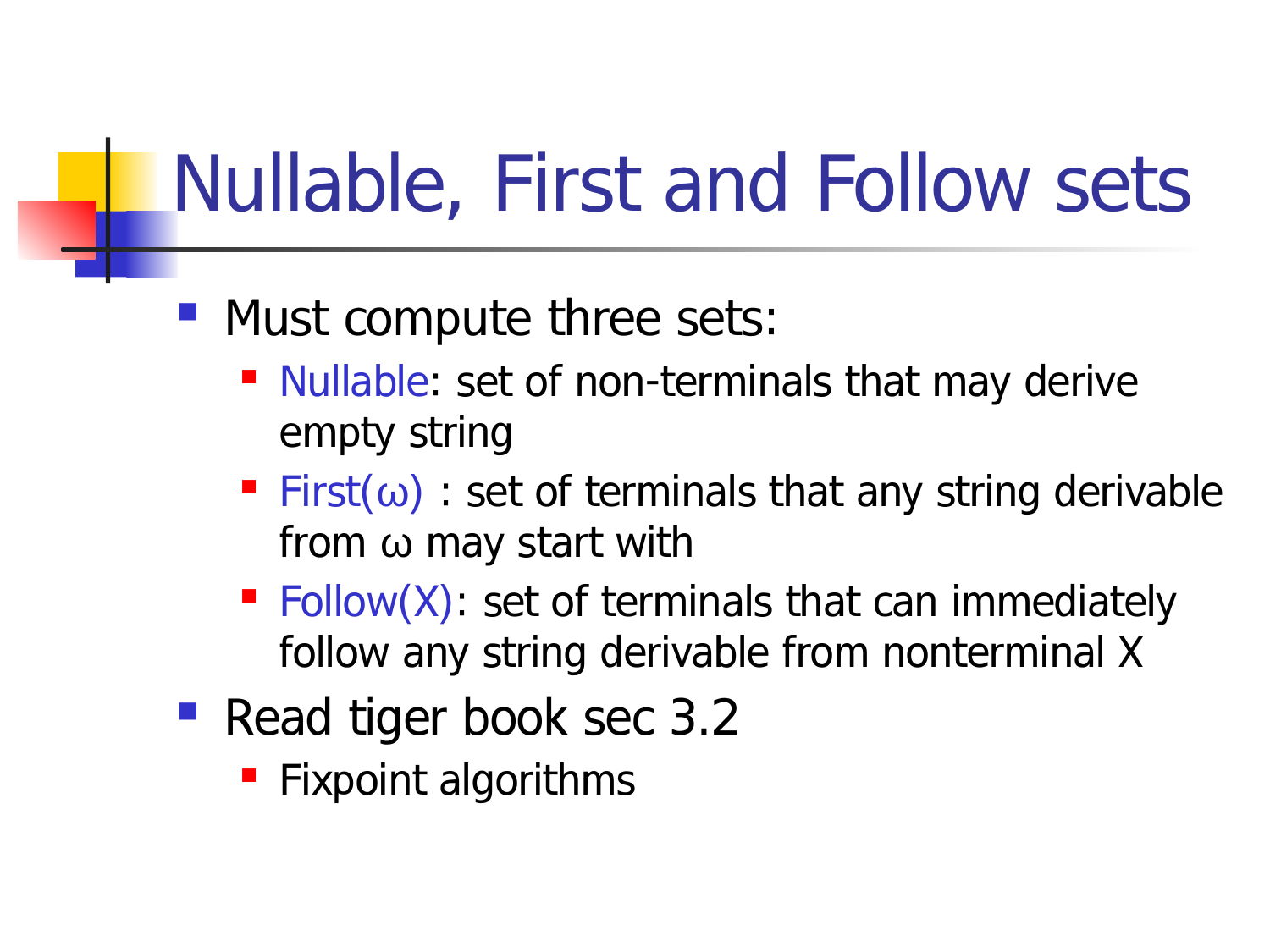

# Nullable, First and Follow sets
Must compute three sets:
Nullable: set of non-terminals that may derive empty string
First(ω) : set of terminals that any string derivable from ω may start with
Follow(X): set of terminals that can immediately follow any string derivable from nonterminal X
Read tiger book sec 3.2
Fixpoint algorithms